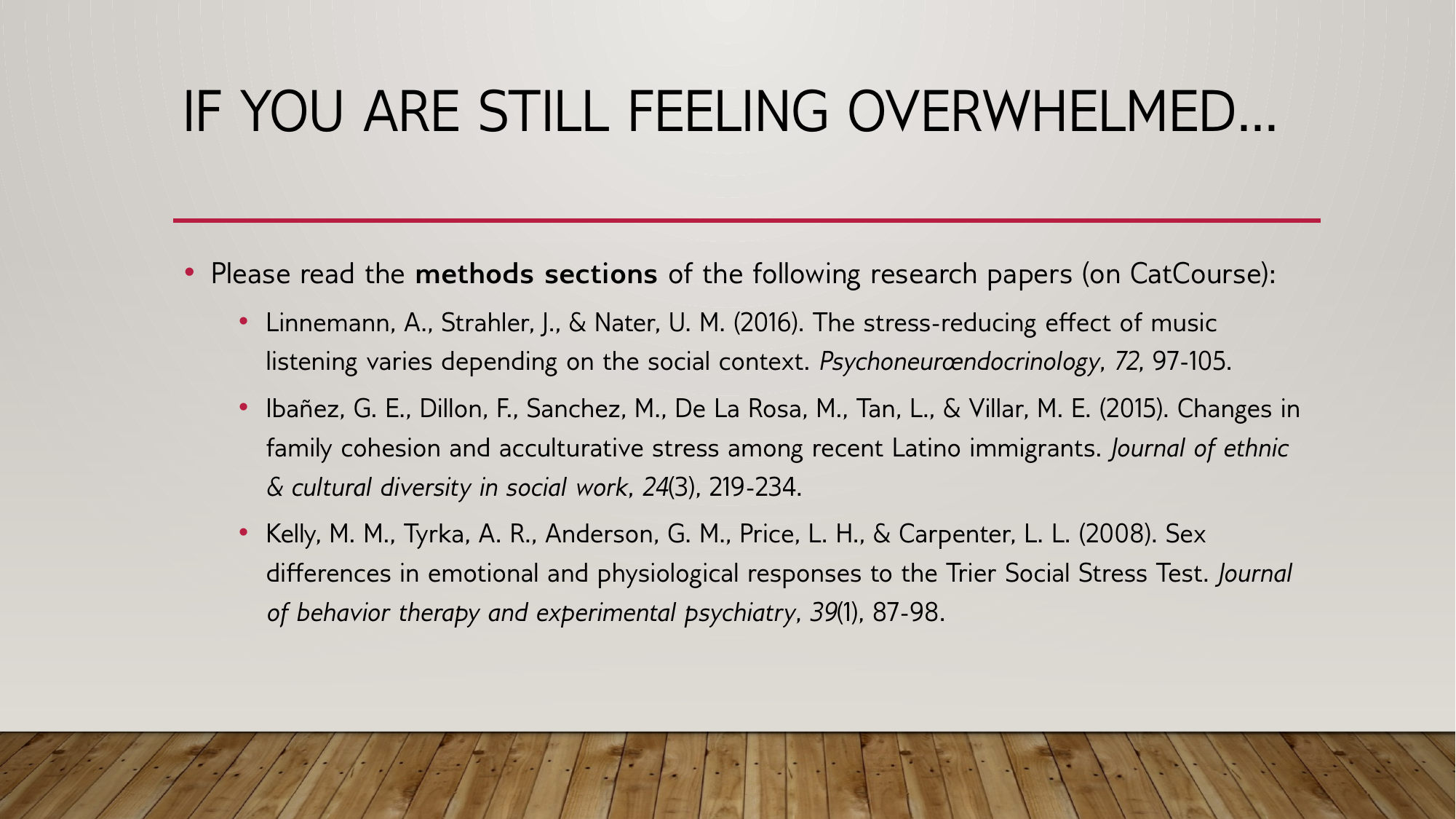

# If You Are Still Feeling Overwhelmed…
Please read the methods sections of the following research papers (on CatCourse):
Linnemann, A., Strahler, J., & Nater, U. M. (2016). The stress-reducing effect of music listening varies depending on the social context. Psychoneuroendocrinology, 72, 97-105.
Ibañez, G. E., Dillon, F., Sanchez, M., De La Rosa, M., Tan, L., & Villar, M. E. (2015). Changes in family cohesion and acculturative stress among recent Latino immigrants. Journal of ethnic & cultural diversity in social work, 24(3), 219-234.
Kelly, M. M., Tyrka, A. R., Anderson, G. M., Price, L. H., & Carpenter, L. L. (2008). Sex differences in emotional and physiological responses to the Trier Social Stress Test. Journal of behavior therapy and experimental psychiatry, 39(1), 87-98.